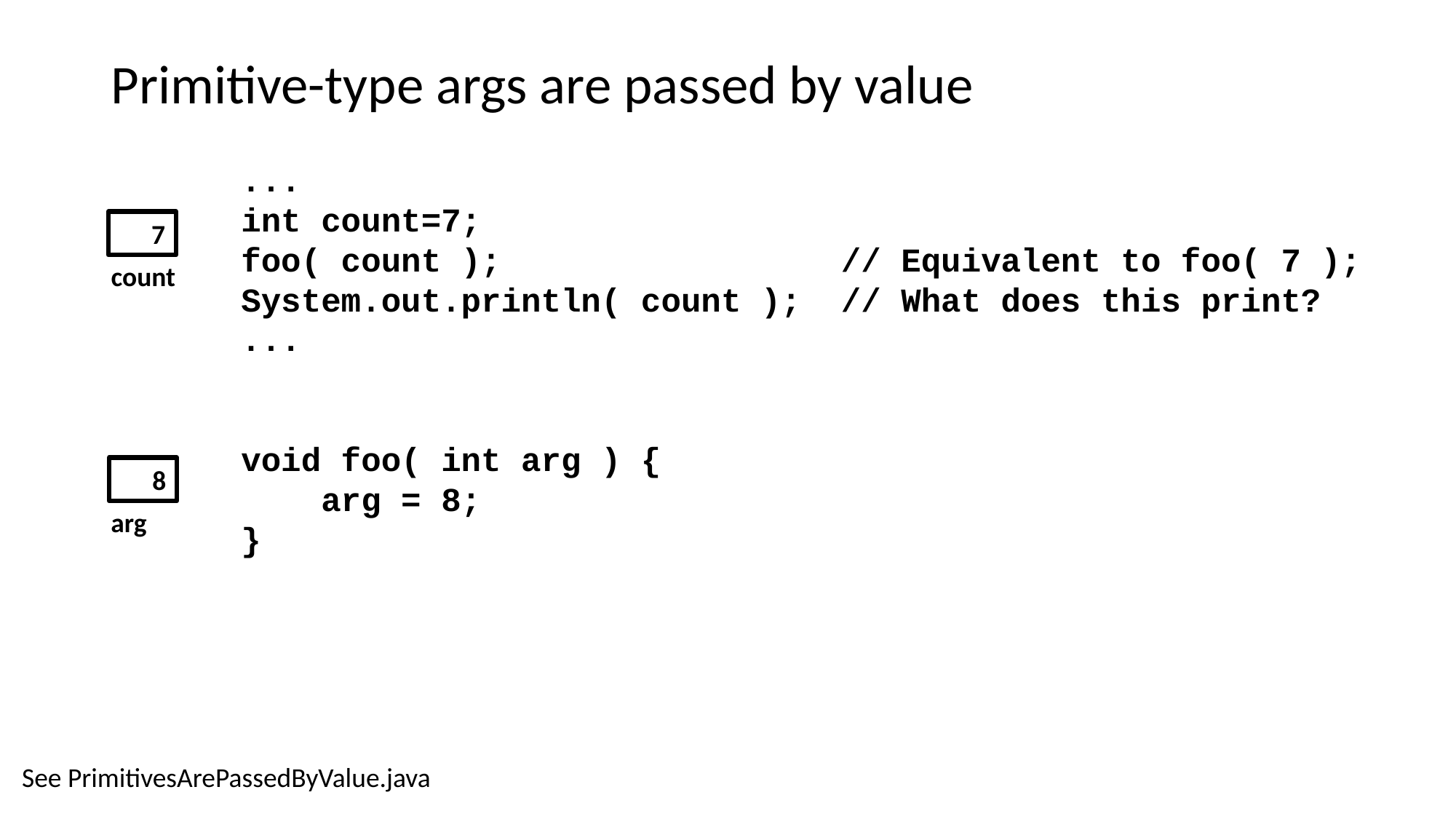

# Primitive-type args are passed by value
...
int count=7;
foo( count );                 // Equivalent to foo( 7 );
System.out.println( count );  // What does this print?
...
void foo( int arg ) {
    arg = 8;
}
7
count
8
arg
See PrimitivesArePassedByValue.java